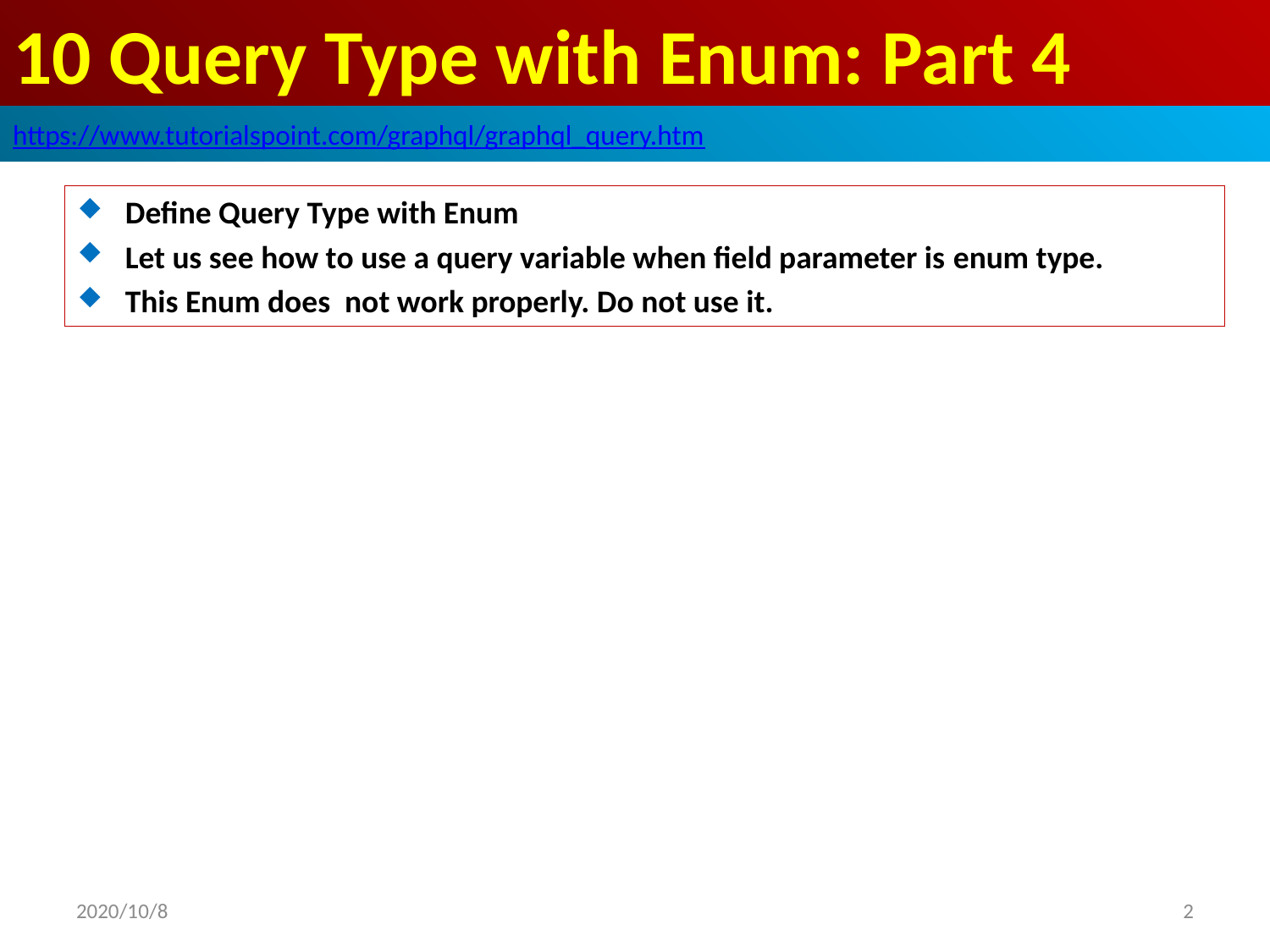

# 10 Query Type with Enum: Part 4
https://www.tutorialspoint.com/graphql/graphql_query.htm
Define Query Type with Enum
Let us see how to use a query variable when field parameter is enum type.
This Enum does  not work properly. Do not use it.
2020/10/8
2